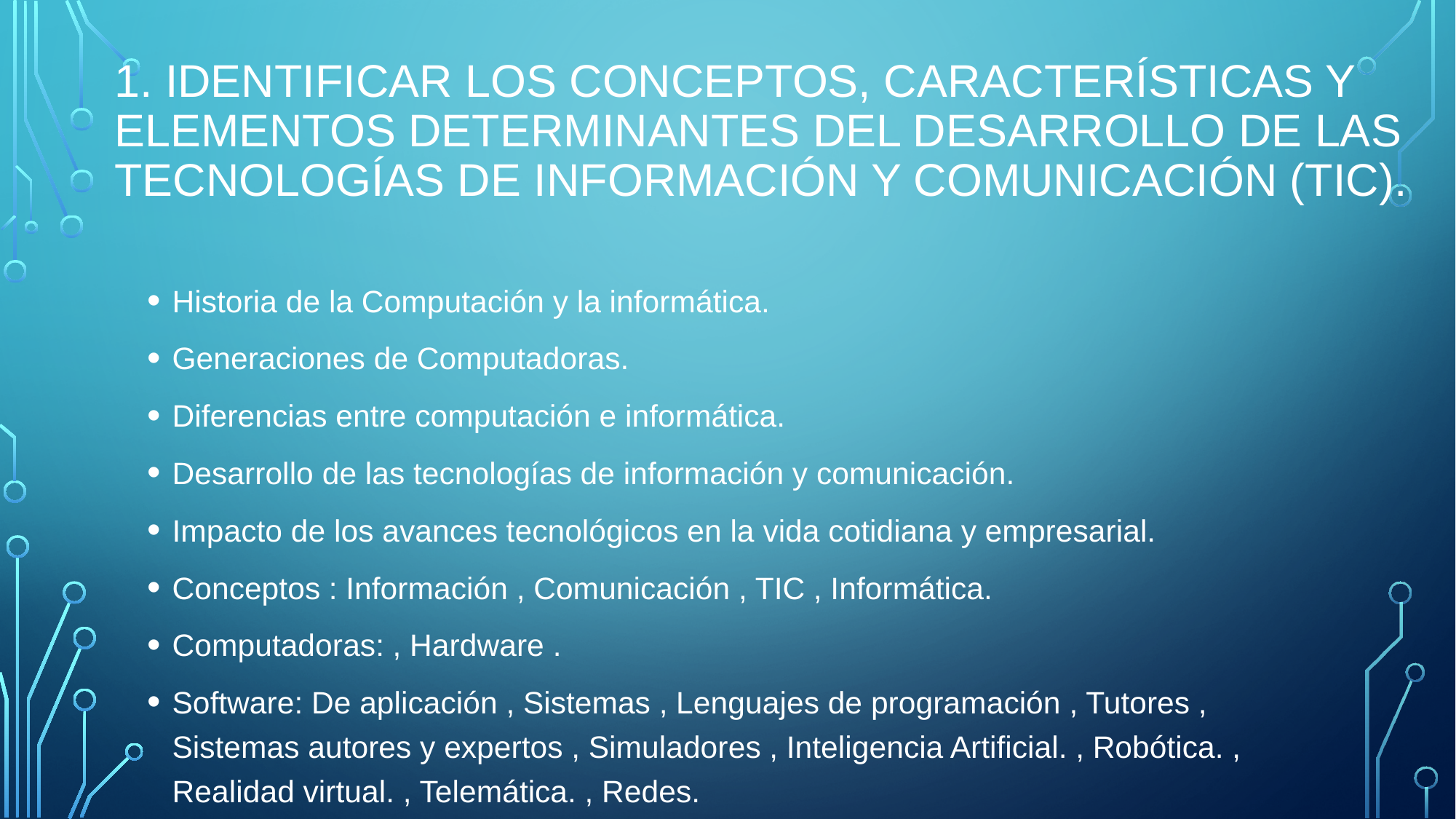

# 1. Identificar los conceptos, características y elementos determinantes del desarrollo de las Tecnologías de Información y Comunicación (TIC).
Historia de la Computación y la informática.
Generaciones de Computadoras.
Diferencias entre computación e informática.
Desarrollo de las tecnologías de información y comunicación.
Impacto de los avances tecnológicos en la vida cotidiana y empresarial.
Conceptos : Información , Comunicación , TIC , Informática.
Computadoras: , Hardware .
Software: De aplicación , Sistemas , Lenguajes de programación , Tutores , Sistemas autores y expertos , Simuladores , Inteligencia Artificial. , Robótica. , Realidad virtual. , Telemática. , Redes.